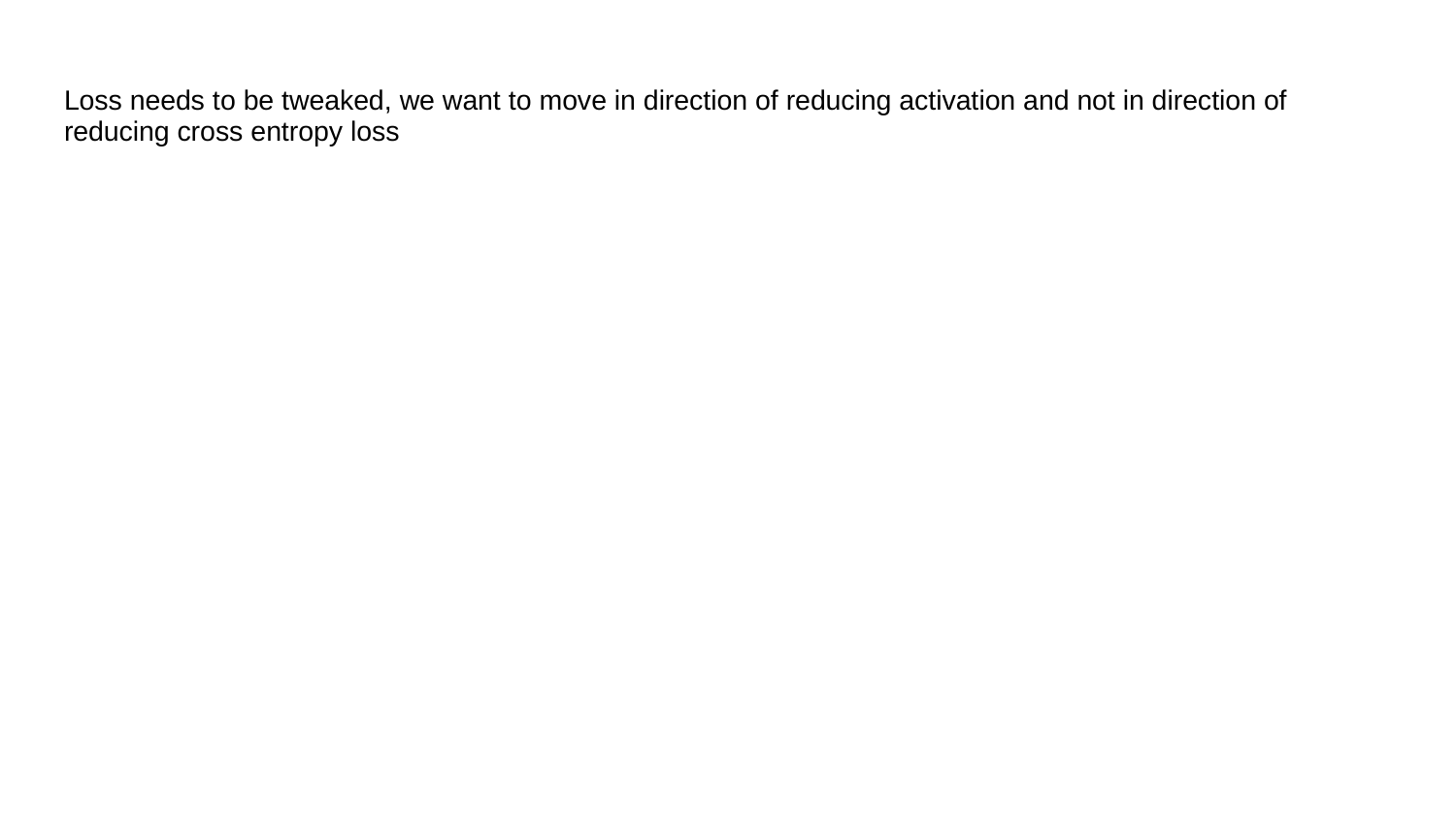

# Loss needs to be tweaked, we want to move in direction of reducing activation and not in direction of reducing cross entropy loss